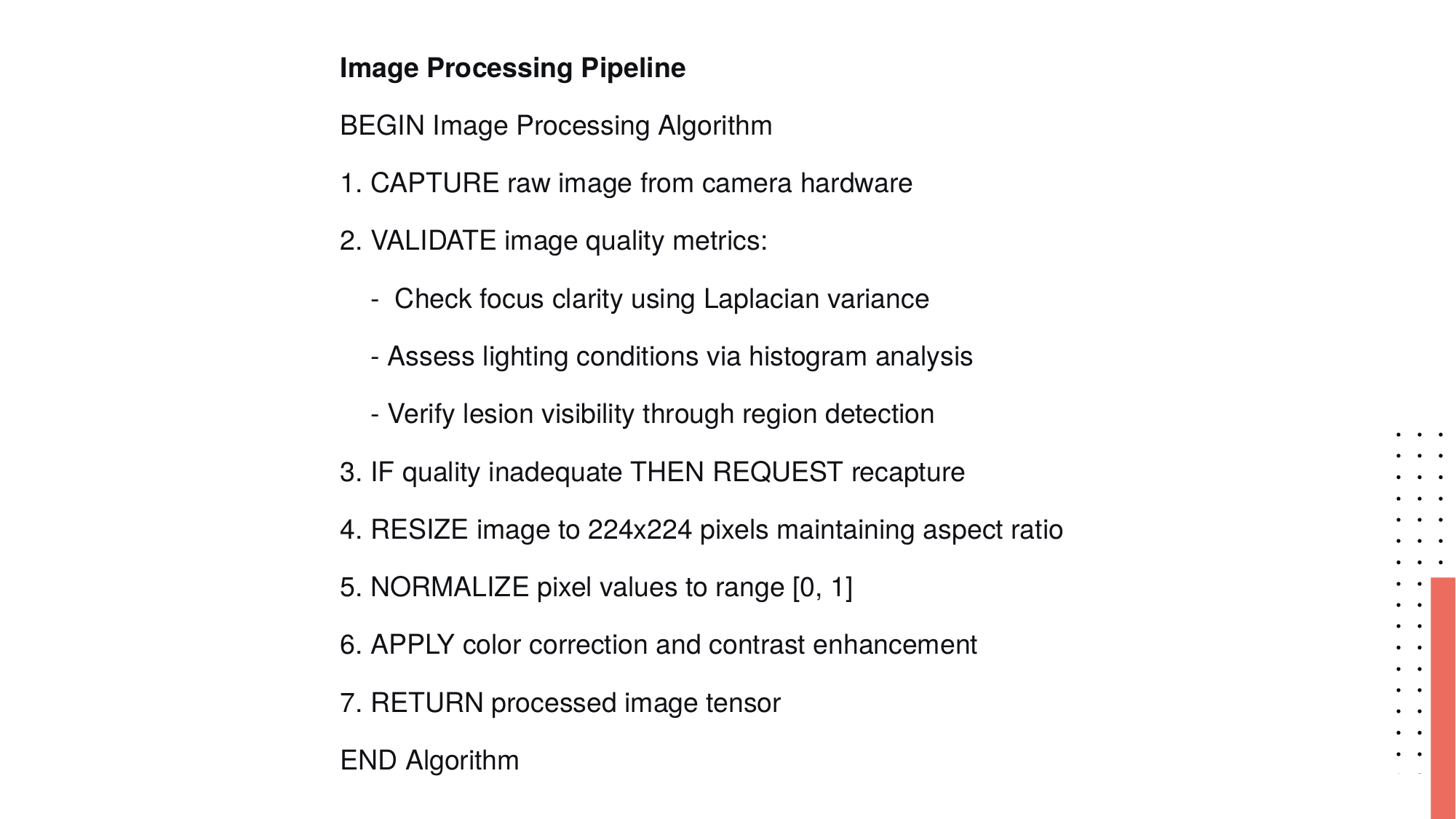

Image Processing Pipeline
BEGIN Image Processing Algorithm
1. CAPTURE raw image from camera hardware
2. VALIDATE image quality metrics:
    -  Check focus clarity using Laplacian variance
    - Assess lighting conditions via histogram analysis
    - Verify lesion visibility through region detection
3. IF quality inadequate THEN REQUEST recapture
4. RESIZE image to 224x224 pixels maintaining aspect ratio
5. NORMALIZE pixel values to range [0, 1]
6. APPLY color correction and contrast enhancement
7. RETURN processed image tensor
END Algorithm